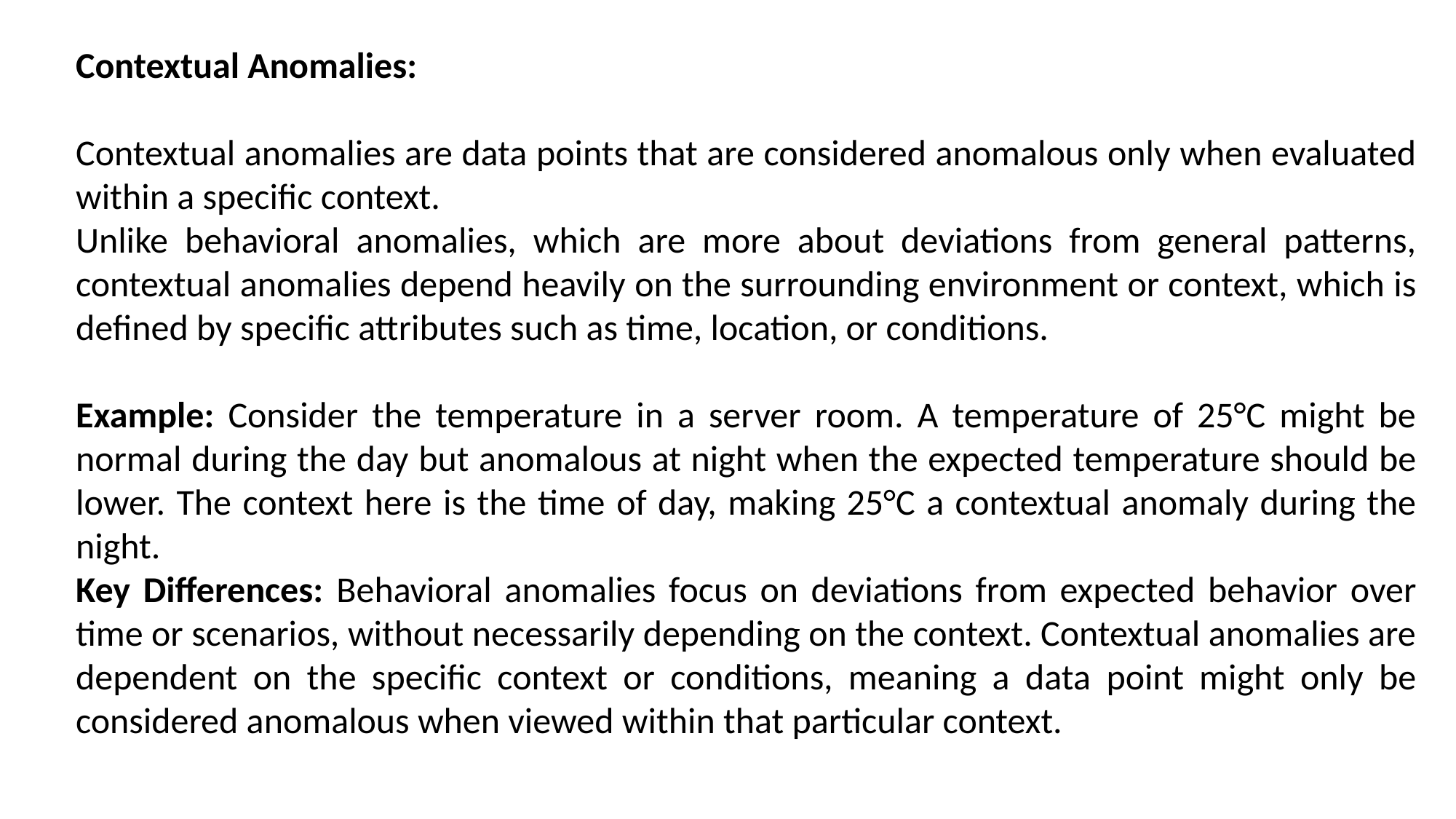

Contextual Anomalies:

Contextual anomalies are data points that are considered anomalous only when evaluated within a specific context.
Unlike behavioral anomalies, which are more about deviations from general patterns, contextual anomalies depend heavily on the surrounding environment or context, which is defined by specific attributes such as time, location, or conditions.

Example: Consider the temperature in a server room. A temperature of 25°C might be normal during the day but anomalous at night when the expected temperature should be lower. The context here is the time of day, making 25°C a contextual anomaly during the night.
Key Differences: Behavioral anomalies focus on deviations from expected behavior over time or scenarios, without necessarily depending on the context. Contextual anomalies are dependent on the specific context or conditions, meaning a data point might only be considered anomalous when viewed within that particular context.